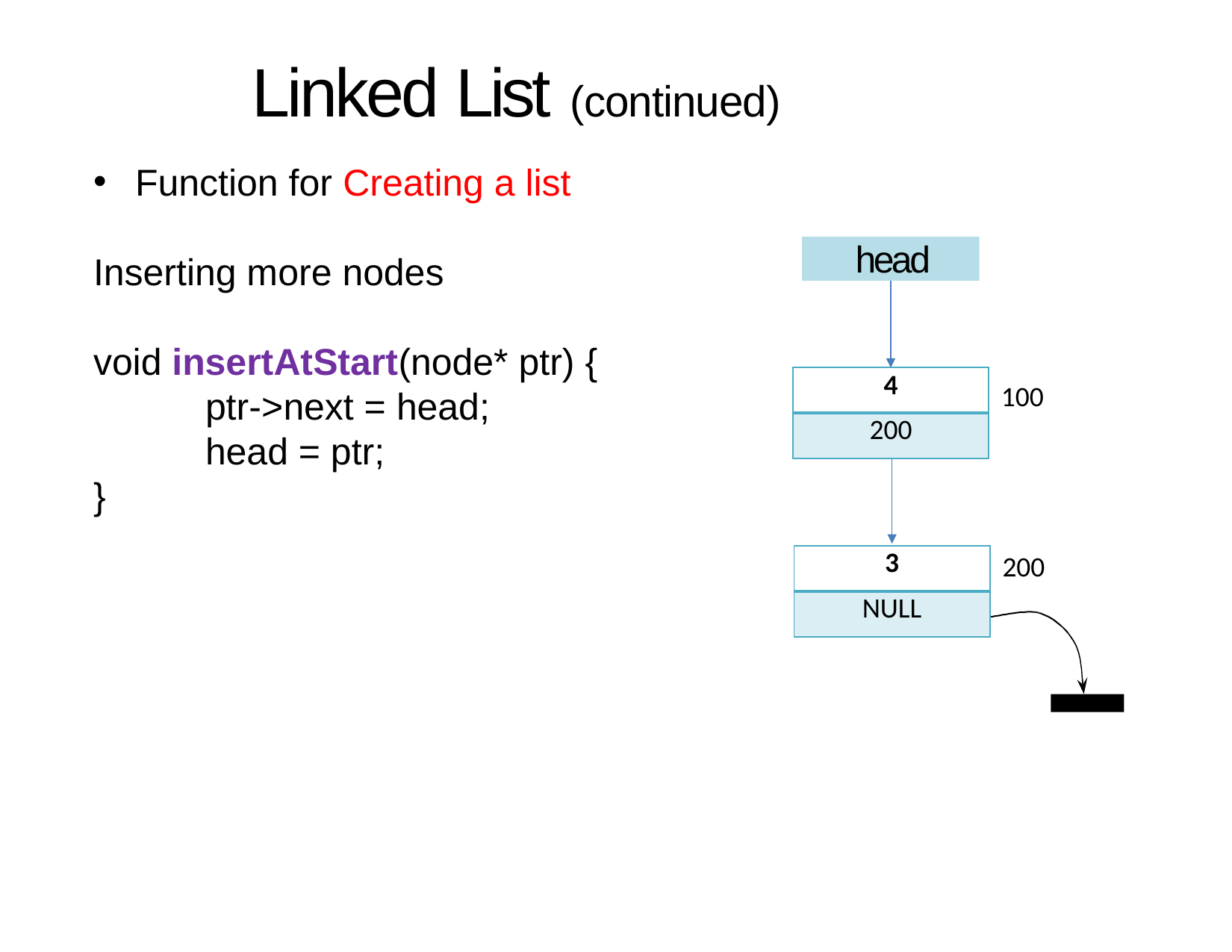

# Linked List (continued)
Function for Creating a list

Inserting more nodes

void insertAtStart(node* ptr) {
	ptr->next = head;
	head = ptr;
}

head
| 4 |
| --- |
| 200 |
100
200
| 3 |
| --- |
| NULL |